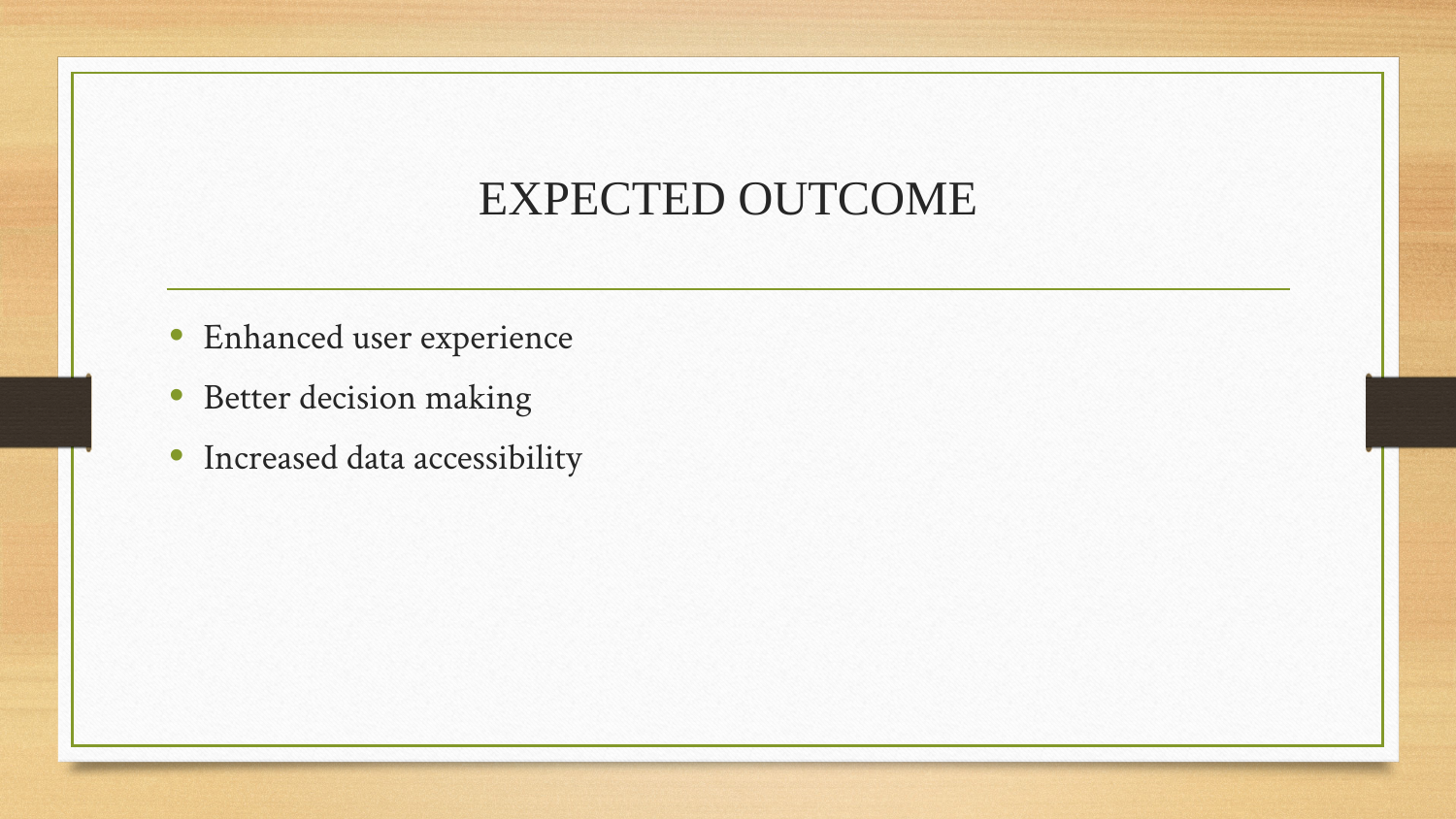

# EXPECTED OUTCOME
Enhanced user experience
Better decision making
Increased data accessibility